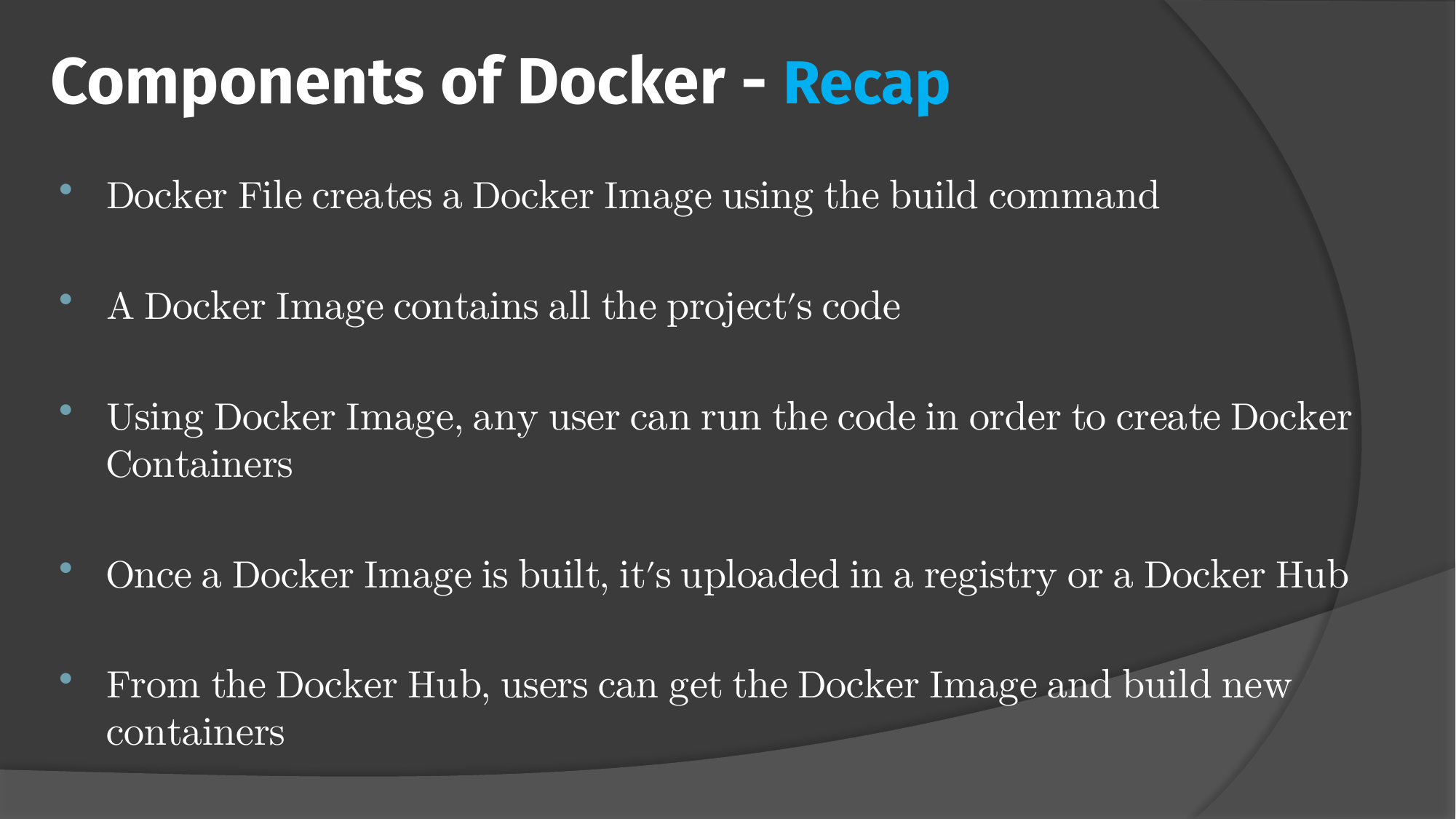

# Components of Docker - Recap
Docker File creates a Docker Image using the build command

A Docker Image contains all the project's code

Using Docker Image, any user can run the code in order to create Docker Containers

Once a Docker Image is built, it's uploaded in a registry or a Docker Hub

From the Docker Hub, users can get the Docker Image and build new containers